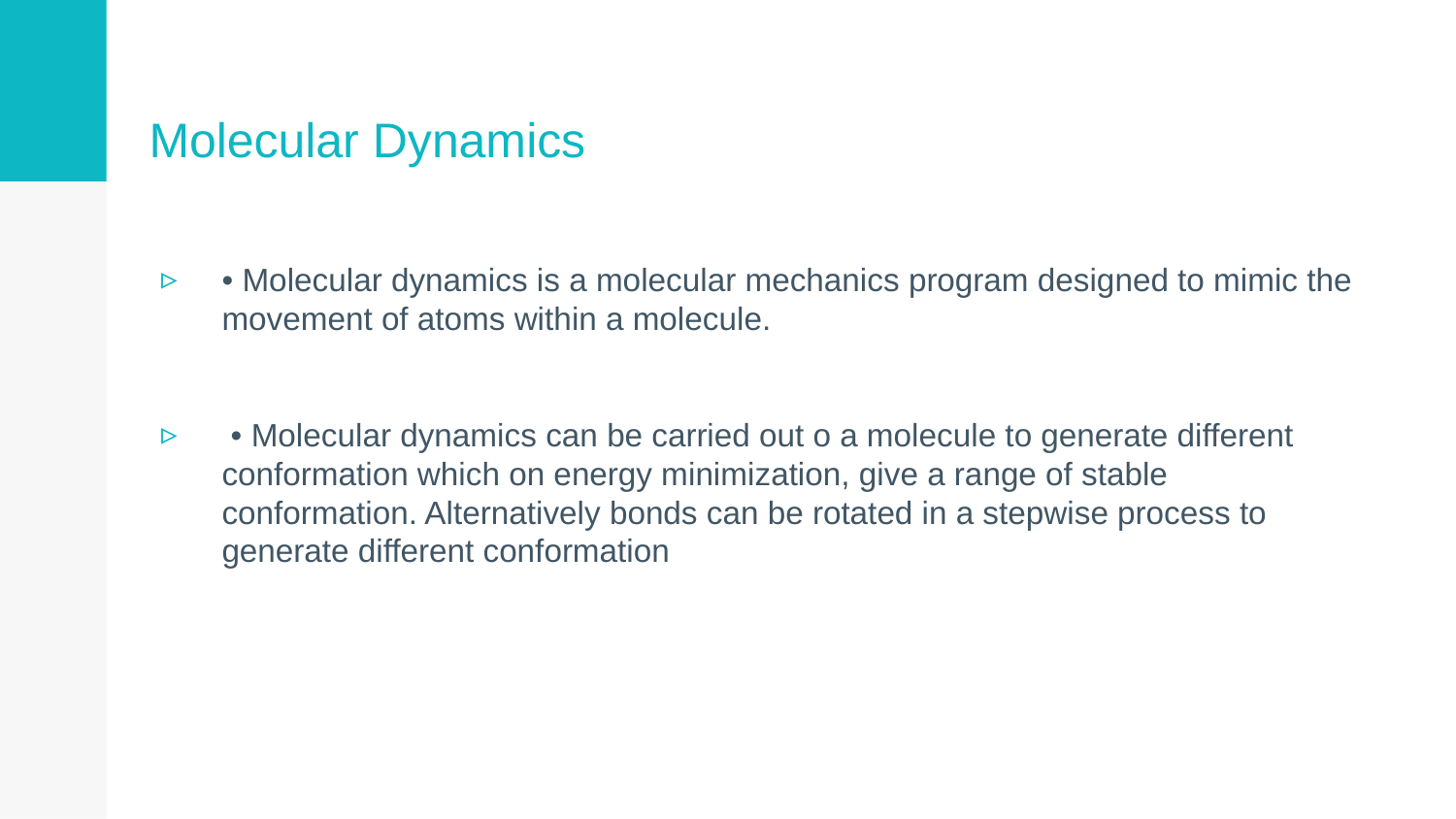

# Molecular Dynamics
• Molecular dynamics is a molecular mechanics program designed to mimic the movement of atoms within a molecule.

 • Molecular dynamics can be carried out o a molecule to generate different conformation which on energy minimization, give a range of stable conformation. Alternatively bonds can be rotated in a stepwise process to generate different conformation